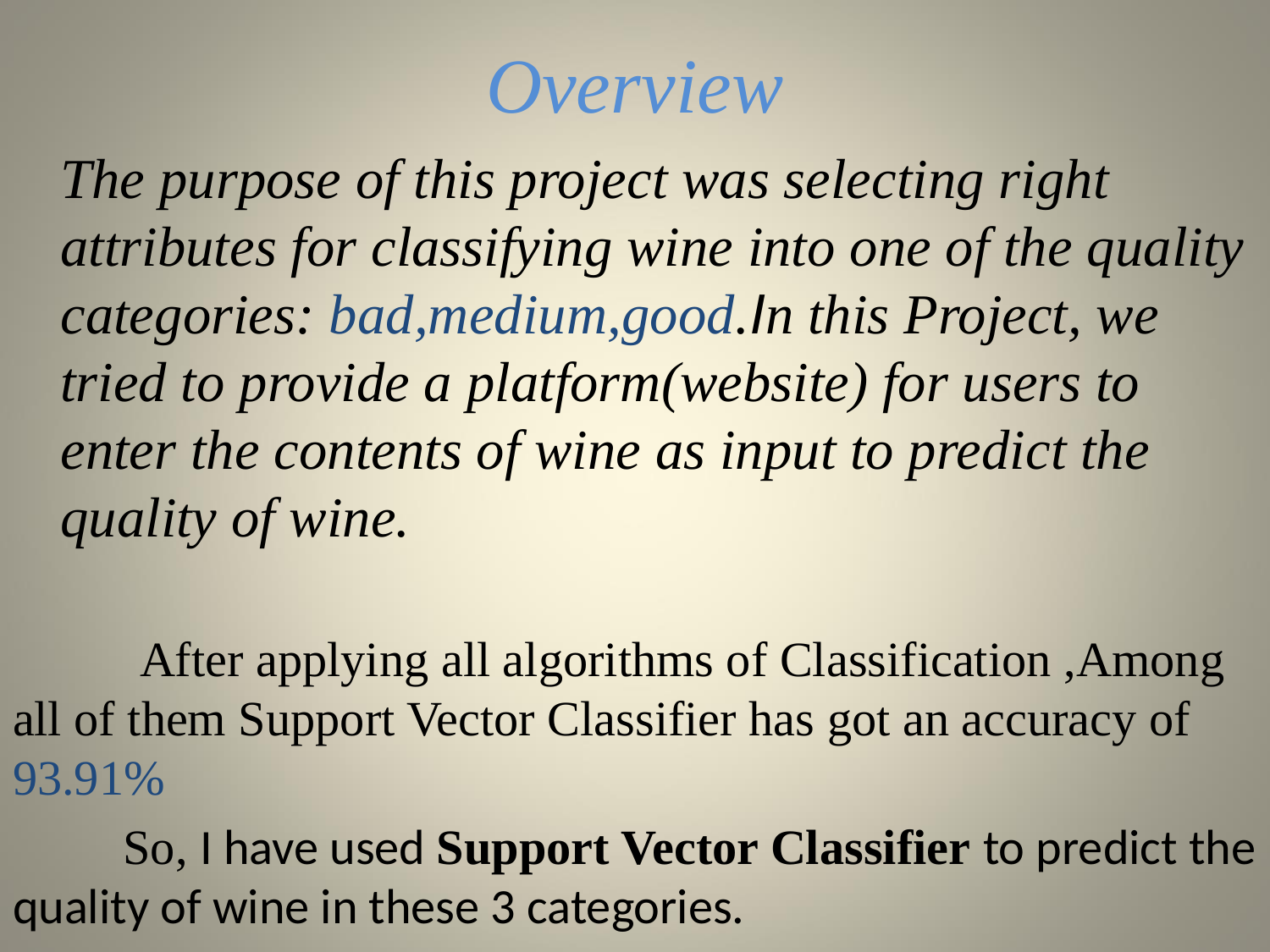

# Overview
	The purpose of this project was selecting right attributes for classifying wine into one of the quality categories: bad,medium,good.In this Project, we tried to provide a platform(website) for users to enter the contents of wine as input to predict the quality of wine.

	After applying all algorithms of Classification ,Among all of them Support Vector Classifier has got an accuracy of 93.91%
         So, I have used Support Vector Classifier to predict the quality of wine in these 3 categories.